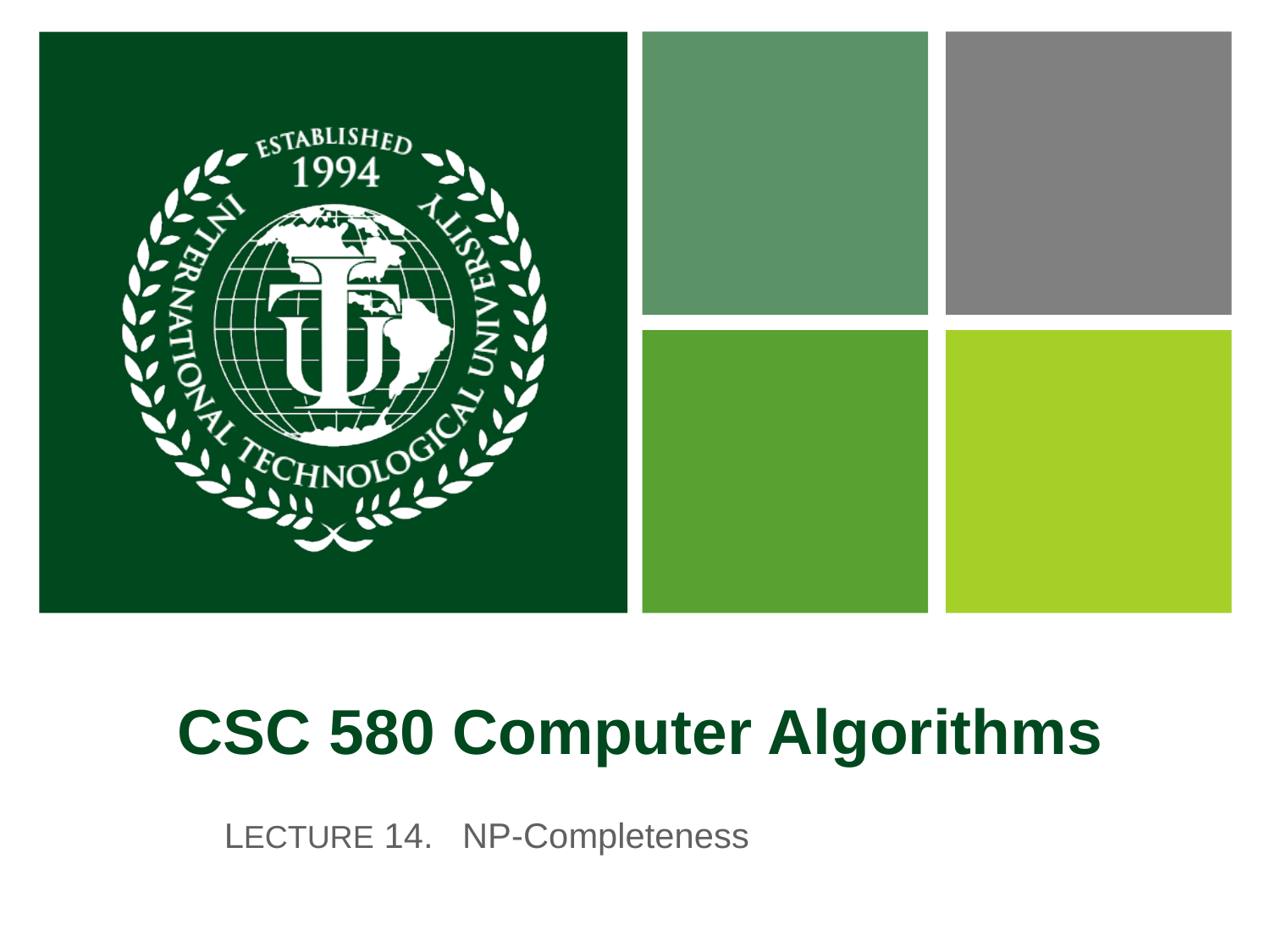

# CSC 580 Computer Algorithms
LECTURE 14.   NP-Completeness